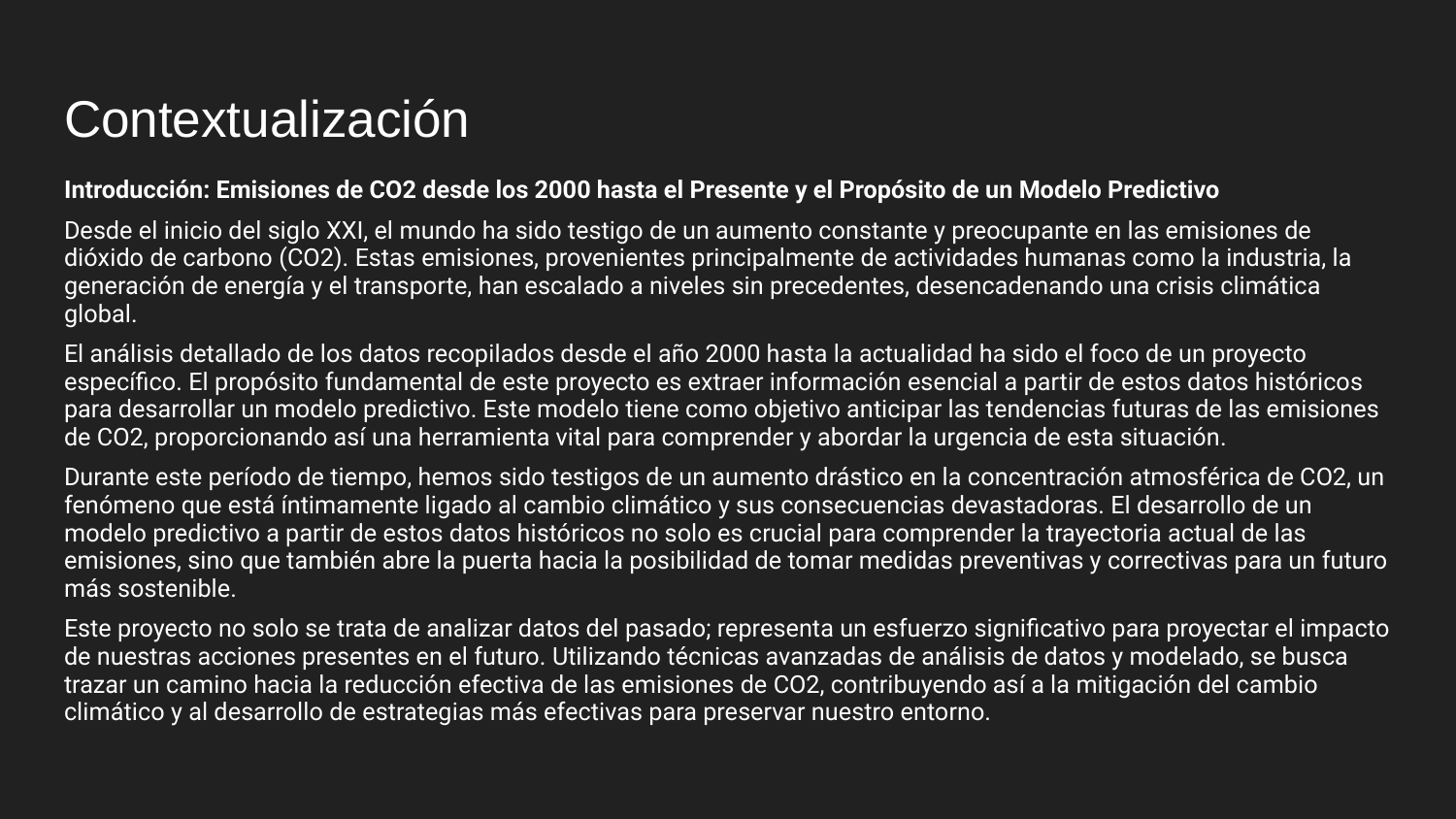

# Contextualización
Introducción: Emisiones de CO2 desde los 2000 hasta el Presente y el Propósito de un Modelo Predictivo
Desde el inicio del siglo XXI, el mundo ha sido testigo de un aumento constante y preocupante en las emisiones de dióxido de carbono (CO2). Estas emisiones, provenientes principalmente de actividades humanas como la industria, la generación de energía y el transporte, han escalado a niveles sin precedentes, desencadenando una crisis climática global.
El análisis detallado de los datos recopilados desde el año 2000 hasta la actualidad ha sido el foco de un proyecto específico. El propósito fundamental de este proyecto es extraer información esencial a partir de estos datos históricos para desarrollar un modelo predictivo. Este modelo tiene como objetivo anticipar las tendencias futuras de las emisiones de CO2, proporcionando así una herramienta vital para comprender y abordar la urgencia de esta situación.
Durante este período de tiempo, hemos sido testigos de un aumento drástico en la concentración atmosférica de CO2, un fenómeno que está íntimamente ligado al cambio climático y sus consecuencias devastadoras. El desarrollo de un modelo predictivo a partir de estos datos históricos no solo es crucial para comprender la trayectoria actual de las emisiones, sino que también abre la puerta hacia la posibilidad de tomar medidas preventivas y correctivas para un futuro más sostenible.
Este proyecto no solo se trata de analizar datos del pasado; representa un esfuerzo significativo para proyectar el impacto de nuestras acciones presentes en el futuro. Utilizando técnicas avanzadas de análisis de datos y modelado, se busca trazar un camino hacia la reducción efectiva de las emisiones de CO2, contribuyendo así a la mitigación del cambio climático y al desarrollo de estrategias más efectivas para preservar nuestro entorno.